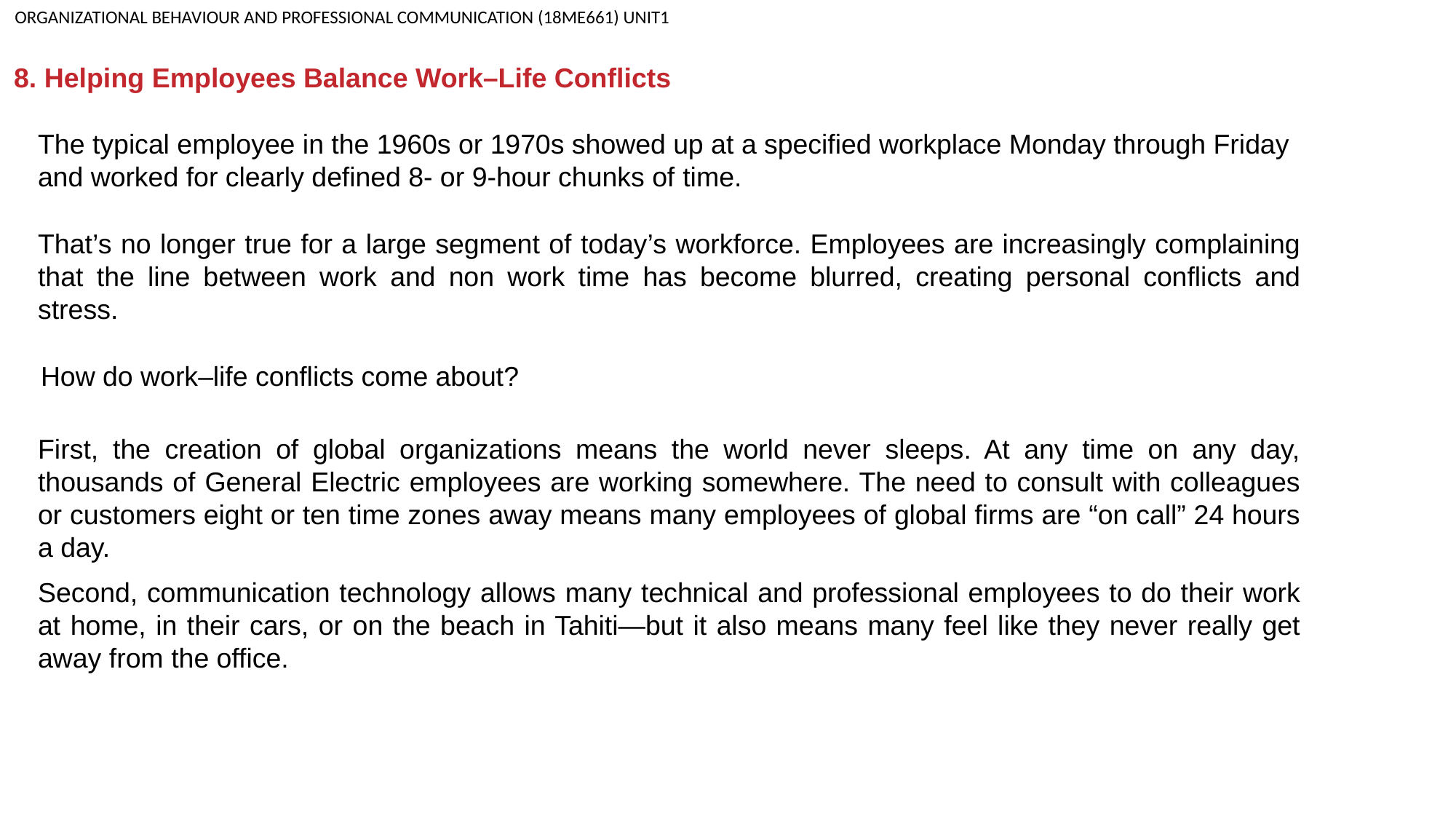

ORGANIZATIONAL BEHAVIOUR AND PROFESSIONAL COMMUNICATION (18ME661) UNIT1
8. Helping Employees Balance Work–Life Conflicts
The typical employee in the 1960s or 1970s showed up at a specified workplace Monday through Friday and worked for clearly defined 8- or 9-hour chunks of time.
That’s no longer true for a large segment of today’s workforce. Employees are increasingly complaining that the line between work and non work time has become blurred, creating personal conflicts and stress.
How do work–life conflicts come about?
First, the creation of global organizations means the world never sleeps. At any time on any day, thousands of General Electric employees are working somewhere. The need to consult with colleagues or customers eight or ten time zones away means many employees of global firms are “on call” 24 hours a day.
Second, communication technology allows many technical and professional employees to do their work at home, in their cars, or on the beach in Tahiti—but it also means many feel like they never really get away from the office.